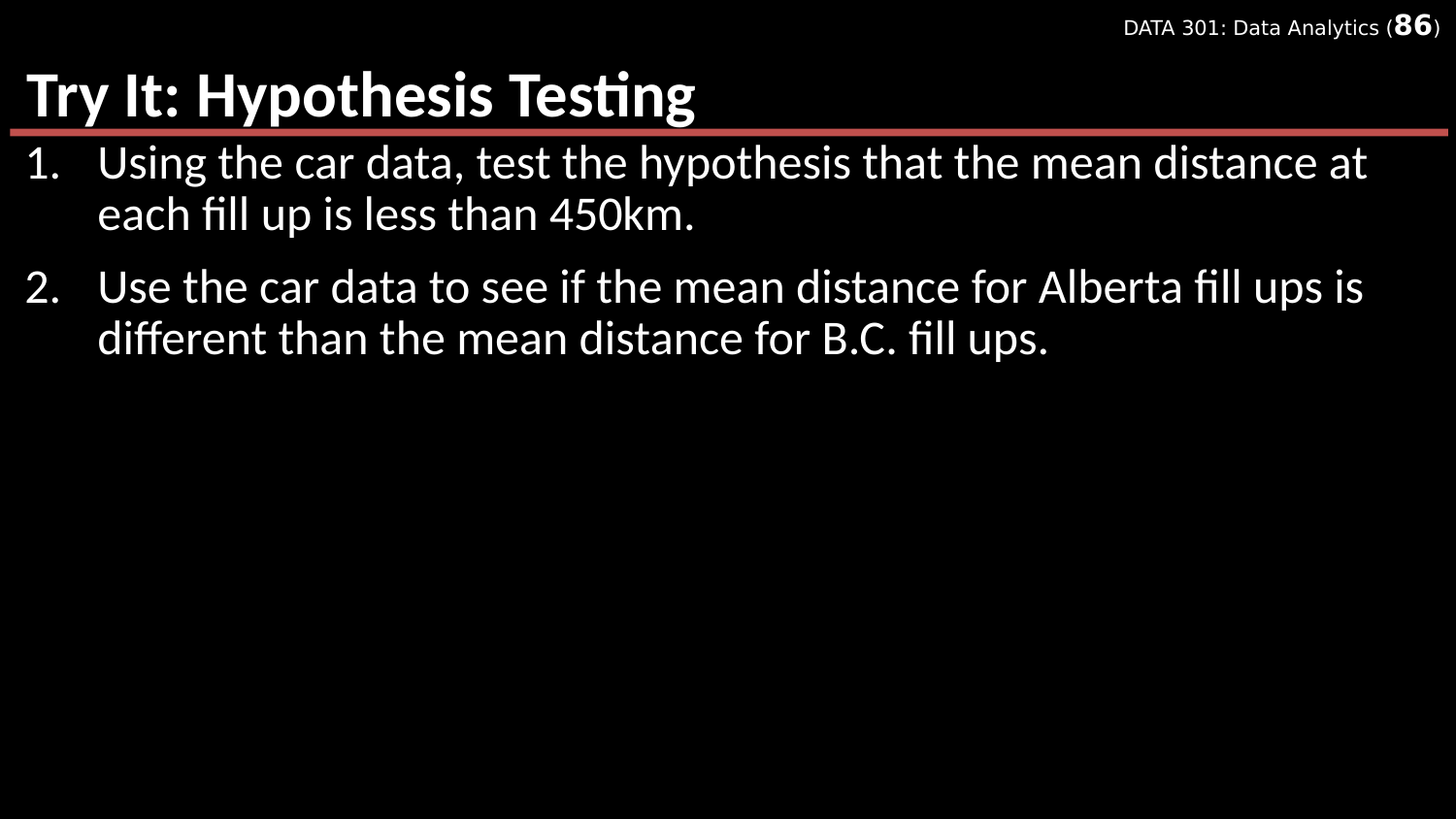

# Try It: Hypothesis Testing
Using the car data, test the hypothesis that the mean distance at each fill up is less than 450km.
Use the car data to see if the mean distance for Alberta fill ups is different than the mean distance for B.C. fill ups.